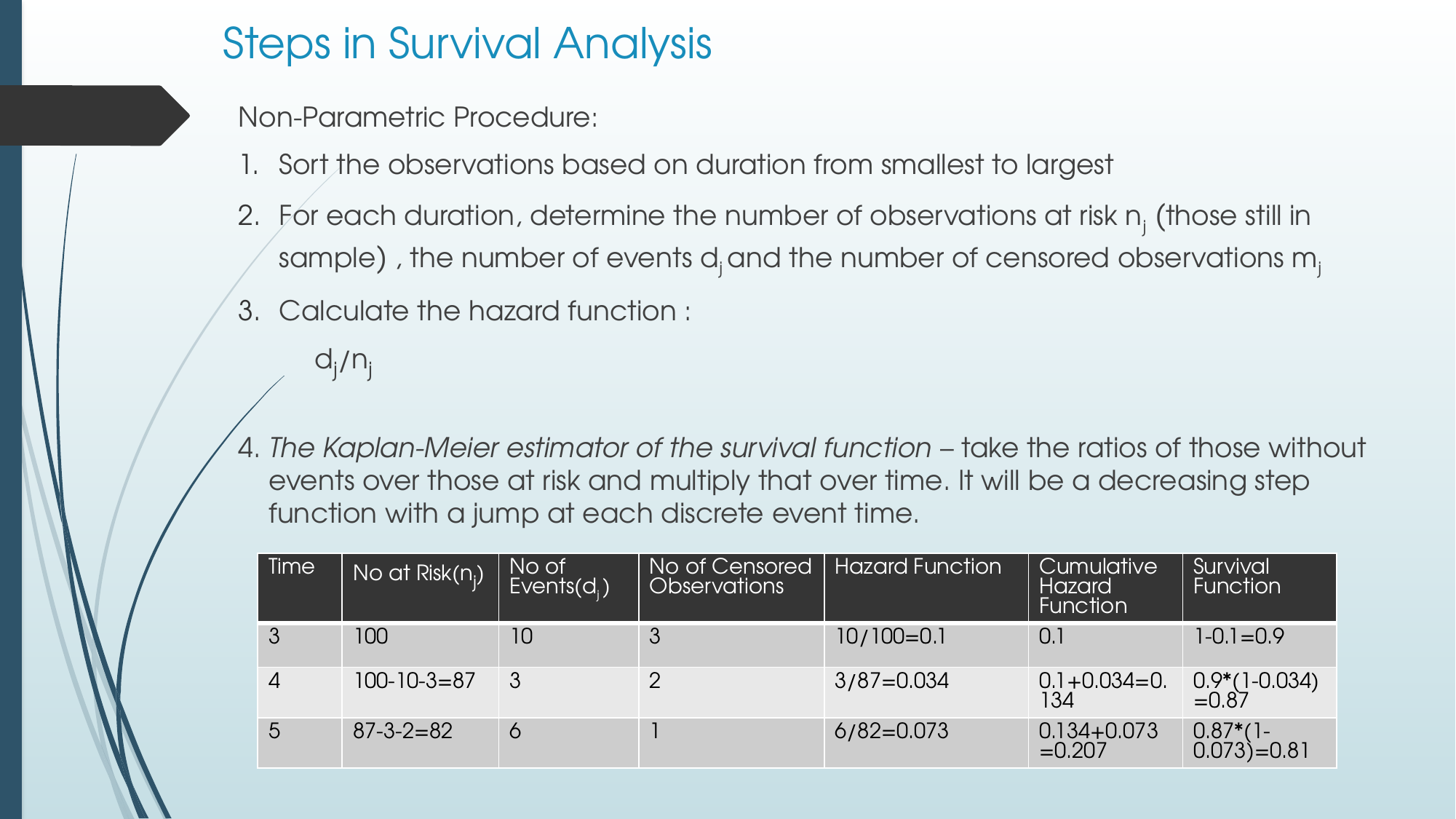

# Steps in Survival Analysis
Non-Parametric Procedure:
Sort the observations based on duration from smallest to largest
For each duration, determine the number of observations at risk nj (those still in sample) , the number of events dj and the number of censored observations mj
Calculate the hazard function :
          dj/nj

4. The Kaplan-Meier estimator of the survival function – take the ratios of those without
    events over those at risk and multiply that over time. It will be a decreasing step
    function with a jump at each discrete event time.

| Time | No at Risk(nj) | No of Events(dj ) | No of Censored Observations | Hazard Function | Cumulative Hazard Function | Survival Function |
| --- | --- | --- | --- | --- | --- | --- |
| 3 | 100 | 10 | 3 | 10/100=0.1 | 0.1 | 1-0.1=0.9 |
| 4 | 100-10-3=87 | 3 | 2 | 3/87=0.034 | 0.1+0.034=0.134 | 0.9\*(1-0.034) =0.87 |
| 5 | 87-3-2=82 | 6 | 1 | 6/82=0.073 | 0.134+0.073=0.207 | 0.87\*(1- 0.073)=0.81 |